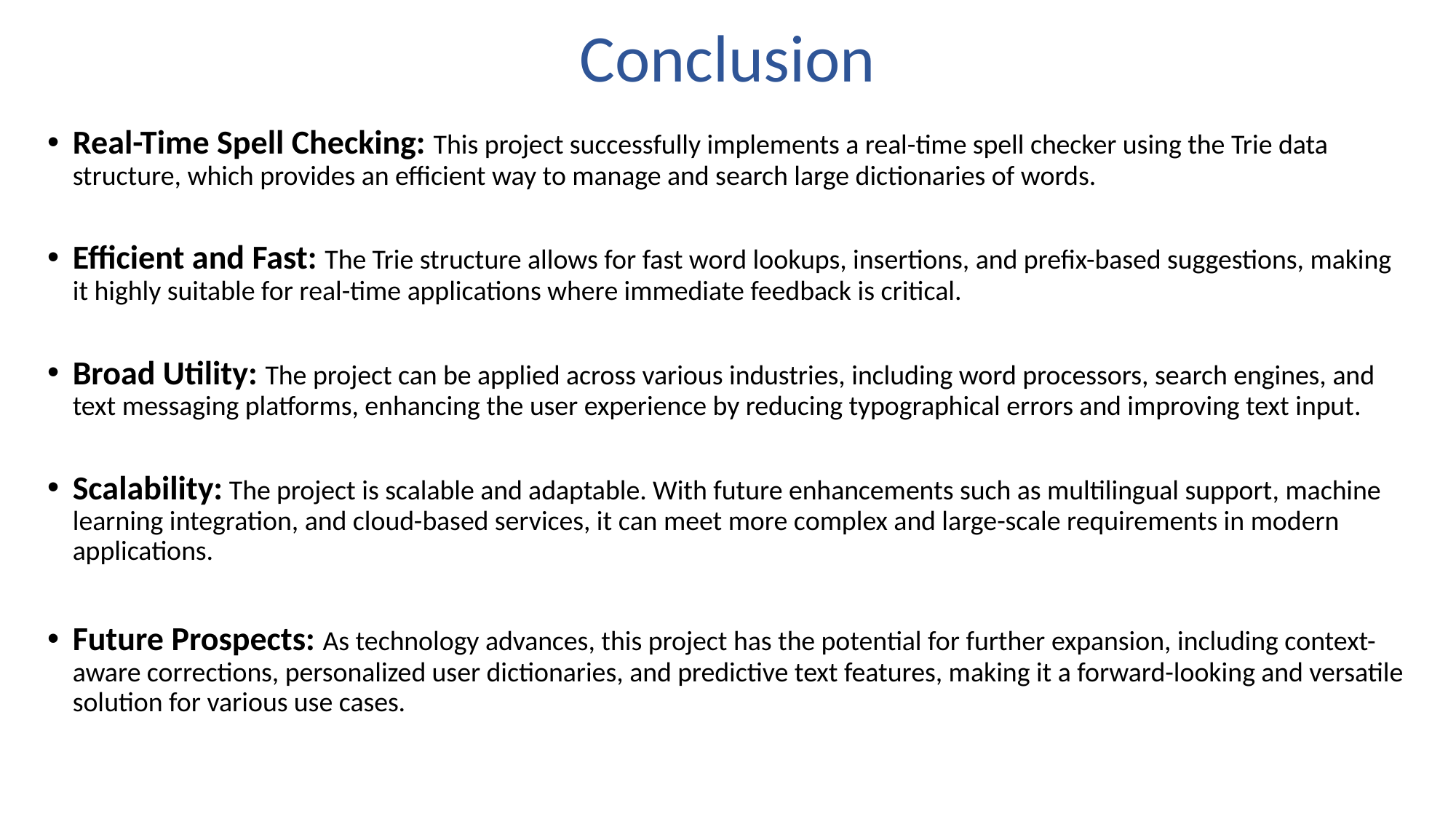

# Conclusion
Real-Time Spell Checking: This project successfully implements a real-time spell checker using the Trie data structure, which provides an efficient way to manage and search large dictionaries of words.

Efficient and Fast: The Trie structure allows for fast word lookups, insertions, and prefix-based suggestions, making it highly suitable for real-time applications where immediate feedback is critical.

Broad Utility: The project can be applied across various industries, including word processors, search engines, and text messaging platforms, enhancing the user experience by reducing typographical errors and improving text input.

Scalability: The project is scalable and adaptable. With future enhancements such as multilingual support, machine learning integration, and cloud-based services, it can meet more complex and large-scale requirements in modern applications.

Future Prospects: As technology advances, this project has the potential for further expansion, including context-aware corrections, personalized user dictionaries, and predictive text features, making it a forward-looking and versatile solution for various use cases.